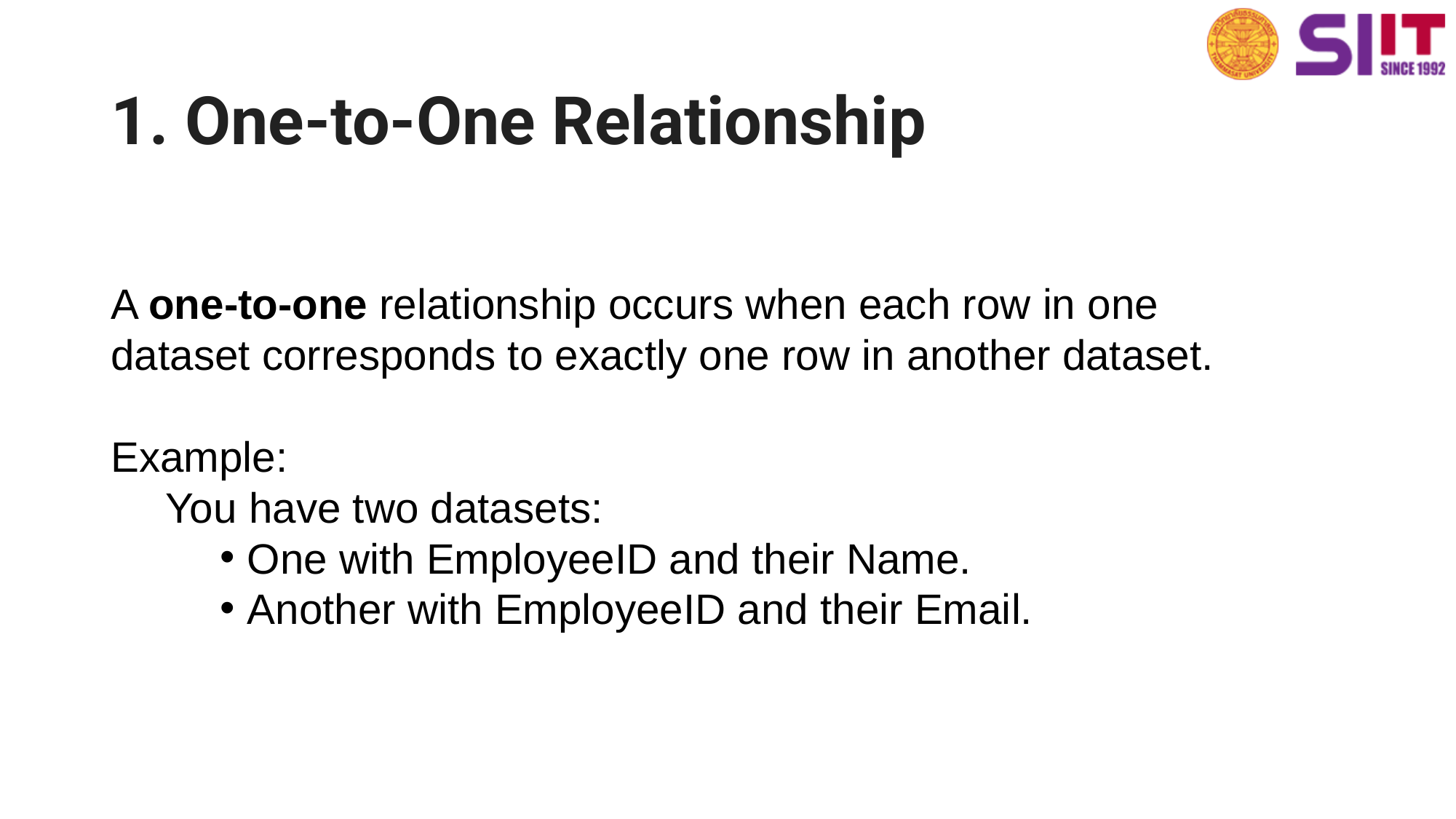

# 1. One-to-One Relationship
A one-to-one relationship occurs when each row in one dataset corresponds to exactly one row in another dataset.

Example:
You have two datasets:
One with EmployeeID and their Name.
Another with EmployeeID and their Email.